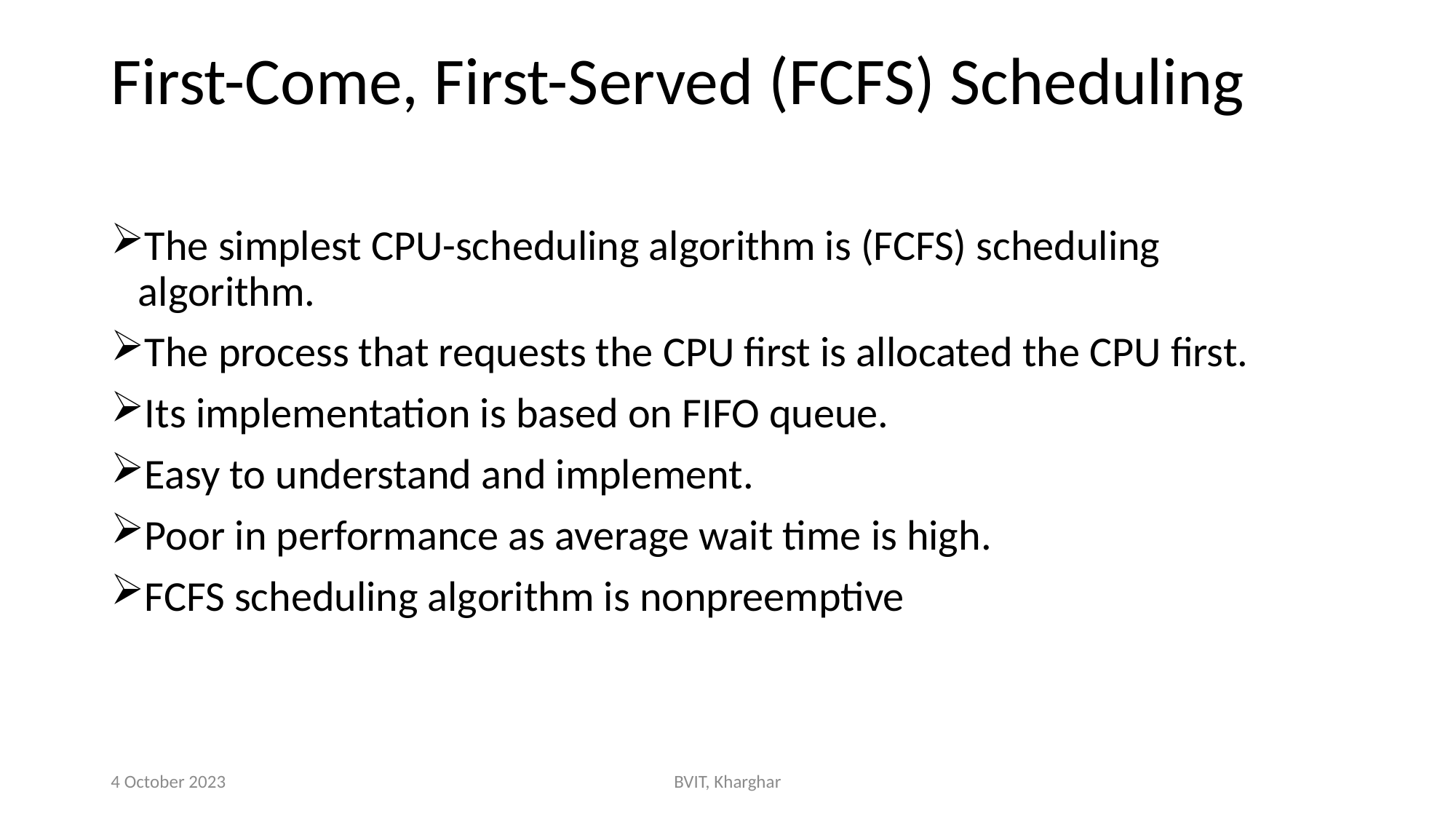

# First-Come, First-Served (FCFS) Scheduling
The simplest CPU-scheduling algorithm is (FCFS) scheduling algorithm.
The process that requests the CPU first is allocated the CPU first.
Its implementation is based on FIFO queue.
Easy to understand and implement.
Poor in performance as average wait time is high.
FCFS scheduling algorithm is nonpreemptive
4 October 2023
BVIT, Kharghar